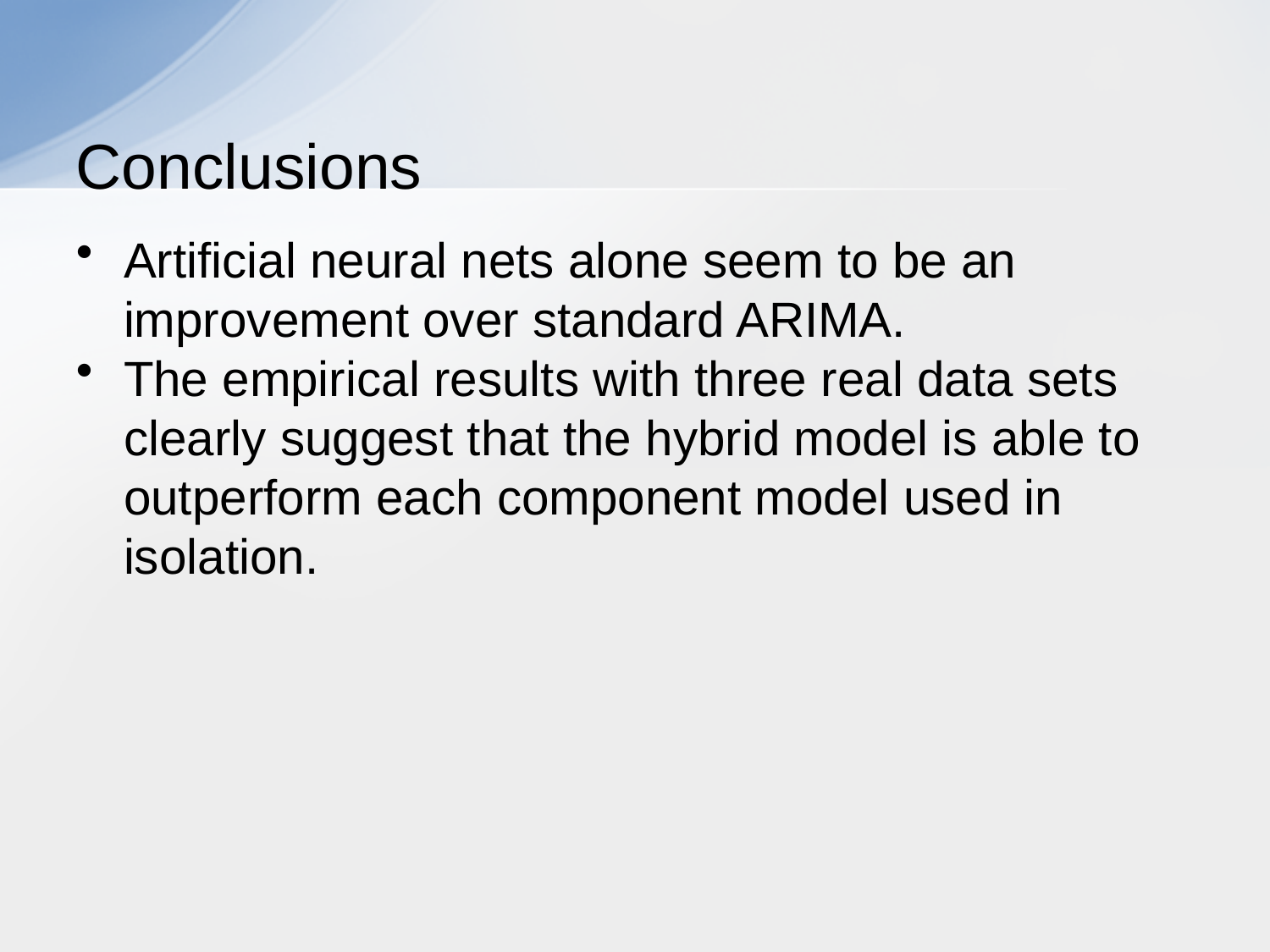

# Conclusions
Artificial neural nets alone seem to be an improvement over standard ARIMA.
The empirical results with three real data sets clearly suggest that the hybrid model is able to outperform each component model used in isolation.